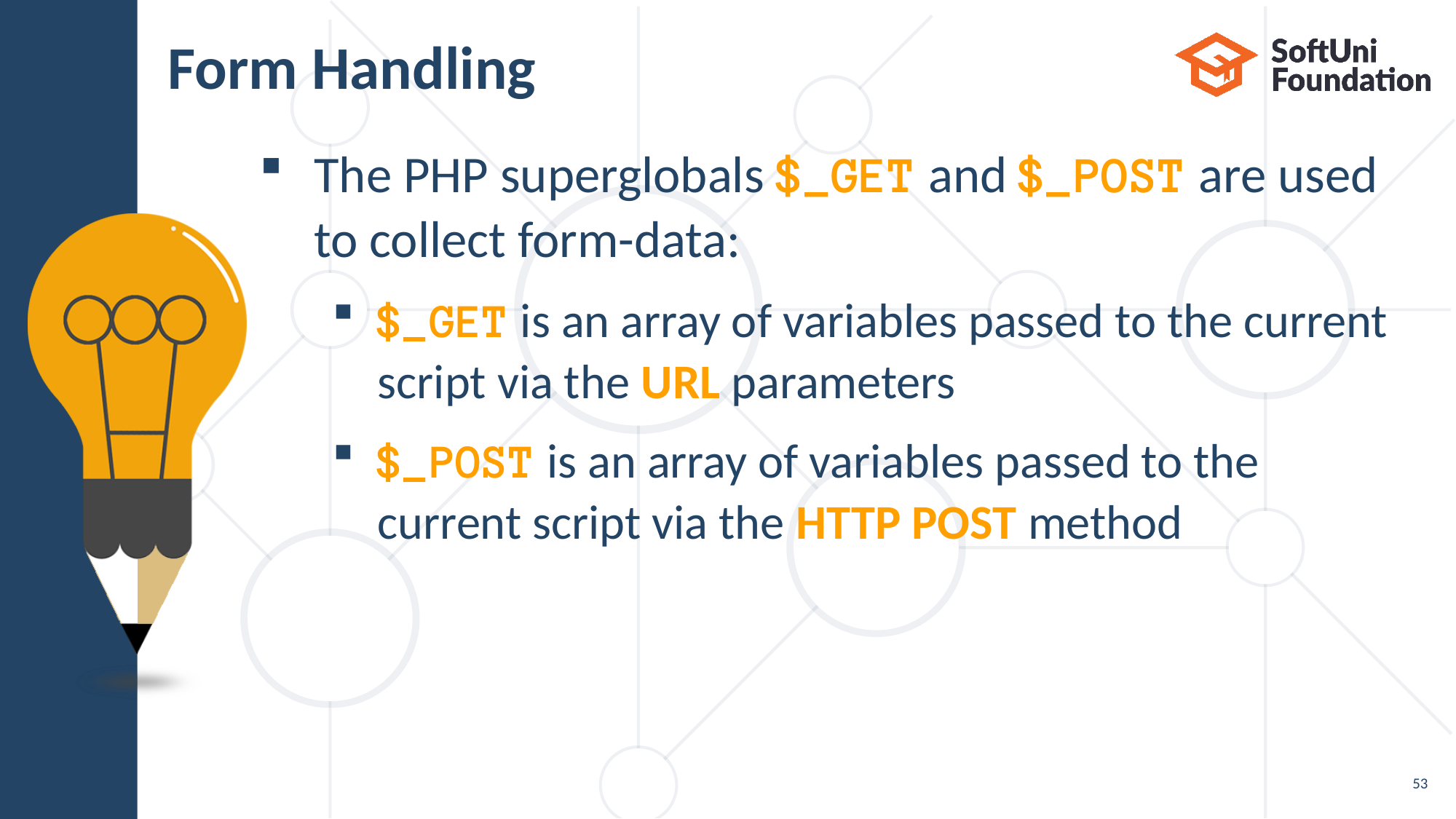

# Form Handling
The PHP superglobals $_GET and $_POST are used
to collect form-data:
$_GET is an array of variables passed to the current script via the URL parameters
$_POST is an array of variables passed to the
current script via the HTTP POST method
53